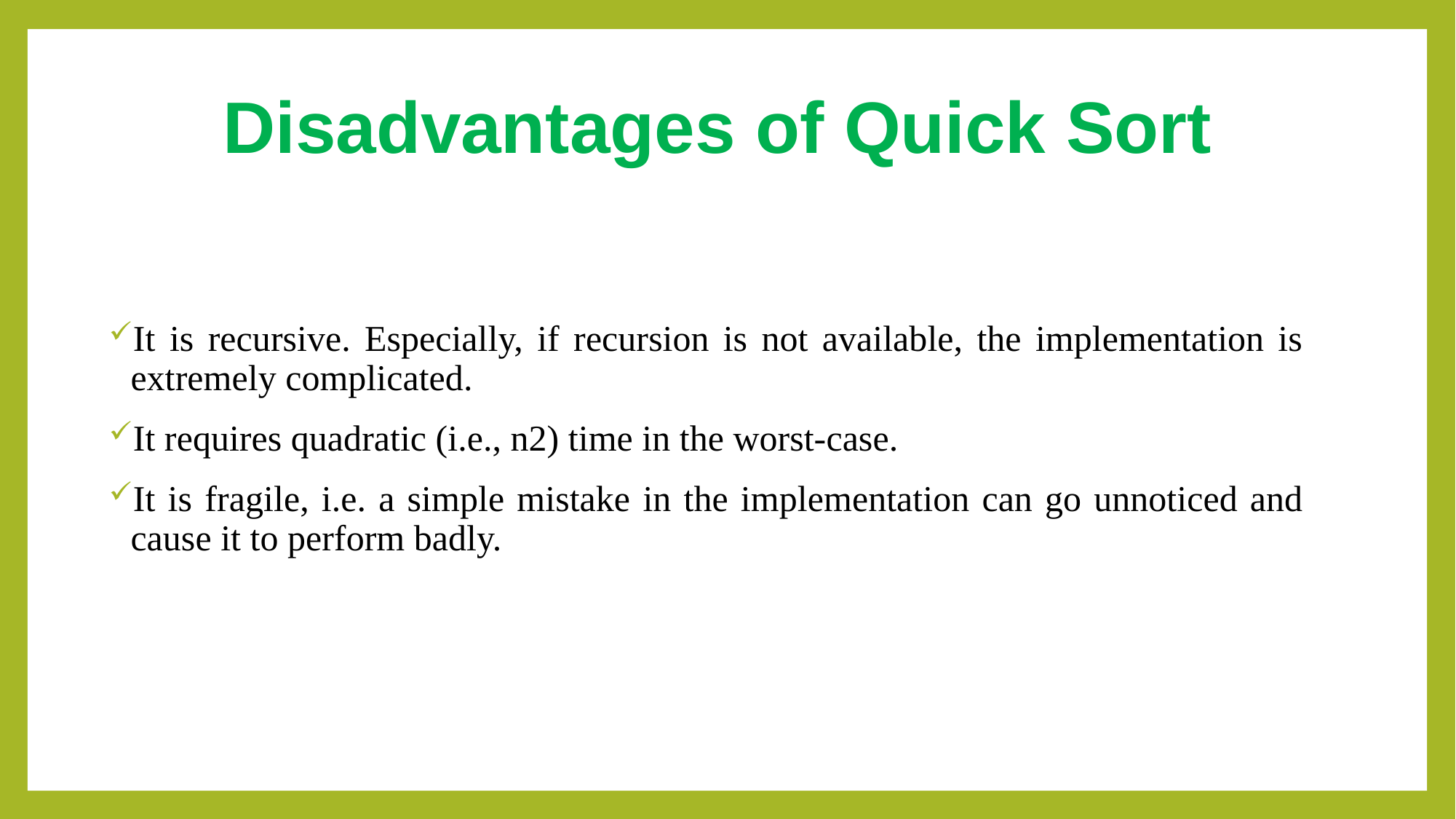

# Disadvantages of Quick Sort
It is recursive. Especially, if recursion is not available, the implementation is extremely complicated.
It requires quadratic (i.e., n2) time in the worst-case.
It is fragile, i.e. a simple mistake in the implementation can go unnoticed and cause it to perform badly.